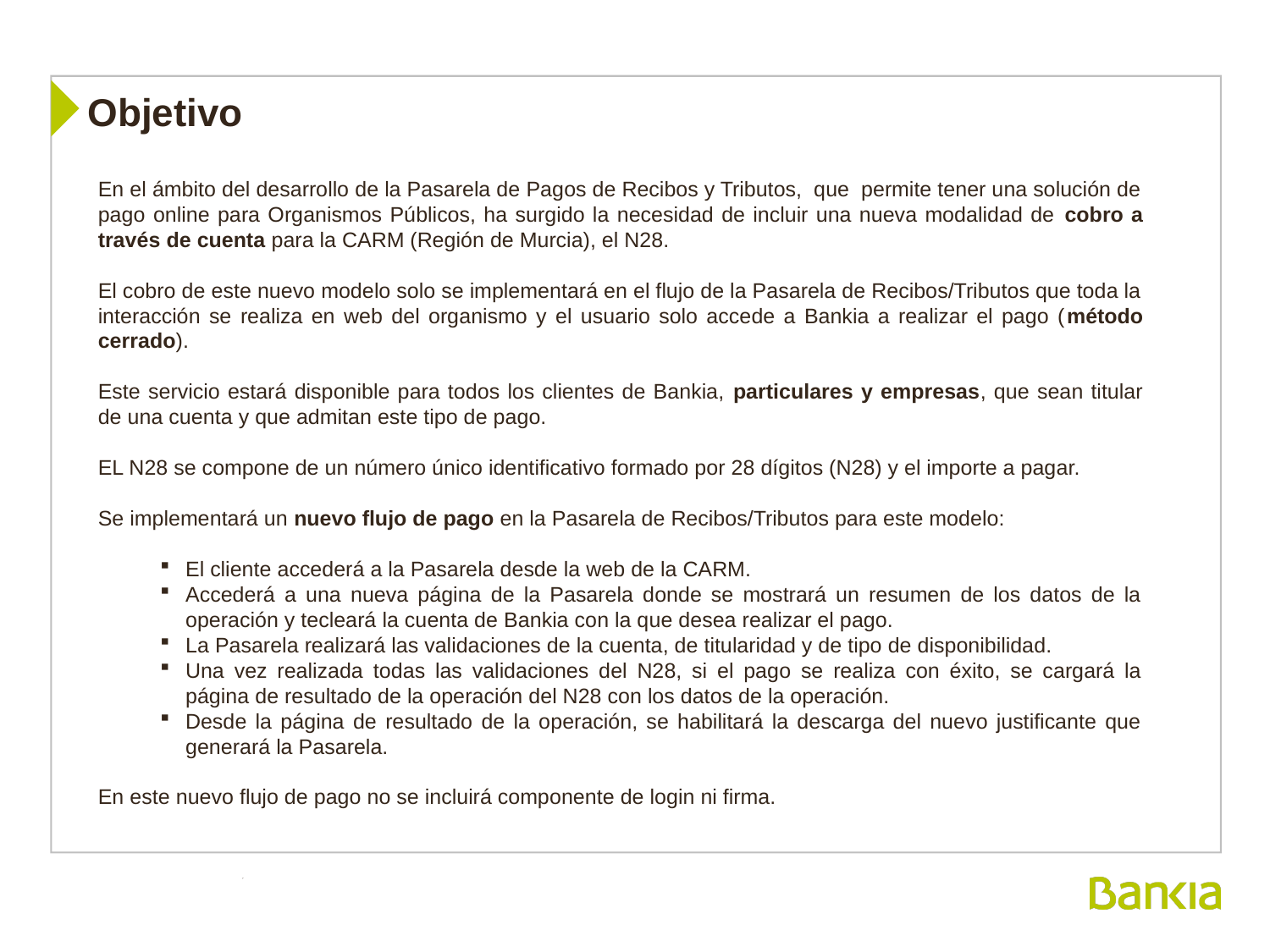

Objetivo

En el ámbito del desarrollo de la Pasarela de Pagos de Recibos y Tributos,  que  permite tener una solución de pago online para Organismos Públicos, ha surgido la necesidad de incluir una nueva modalidad de cobro a través de cuenta para la CARM (Región de Murcia), el N28.

El cobro de este nuevo modelo solo se implementará en el flujo de la Pasarela de Recibos/Tributos que toda la interacción se realiza en web del organismo y el usuario solo accede a Bankia a realizar el pago (método cerrado).

Este servicio estará disponible para todos los clientes de Bankia, particulares y empresas, que sean titular de una cuenta y que admitan este tipo de pago.

EL N28 se compone de un número único identificativo formado por 28 dígitos (N28) y el importe a pagar.

Se implementará un nuevo flujo de pago en la Pasarela de Recibos/Tributos para este modelo:

El cliente accederá a la Pasarela desde la web de la CARM.
Accederá a una nueva página de la Pasarela donde se mostrará un resumen de los datos de la operación y tecleará la cuenta de Bankia con la que desea realizar el pago.
La Pasarela realizará las validaciones de la cuenta, de titularidad y de tipo de disponibilidad.
Una vez realizada todas las validaciones del N28, si el pago se realiza con éxito, se cargará la página de resultado de la operación del N28 con los datos de la operación.
Desde la página de resultado de la operación, se habilitará la descarga del nuevo justificante que generará la Pasarela.

En este nuevo flujo de pago no se incluirá componente de login ni firma.